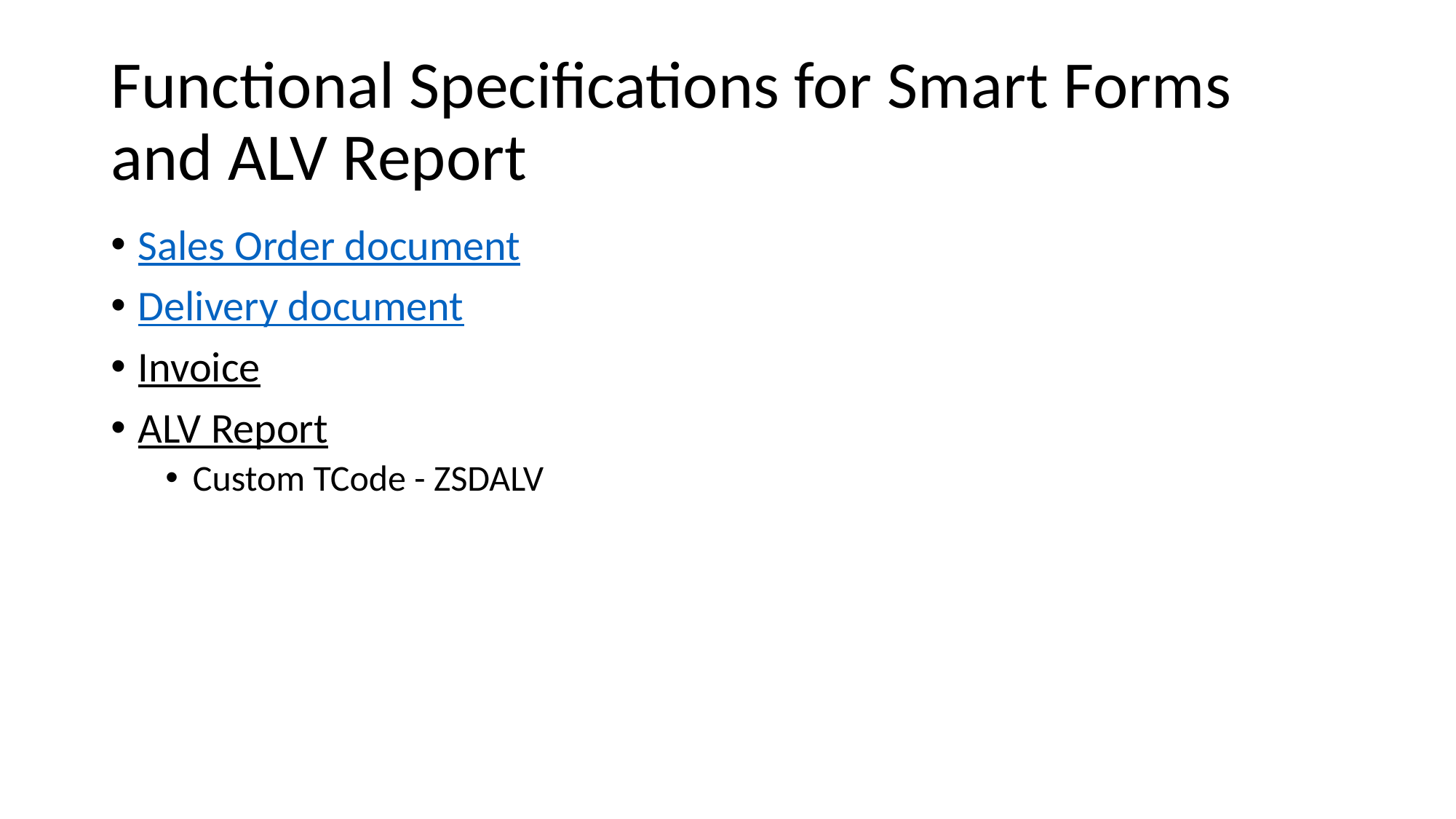

# Functional Specifications for Smart Forms and ALV Report
Sales Order document
Delivery document
Invoice
ALV Report
Custom TCode - ZSDALV